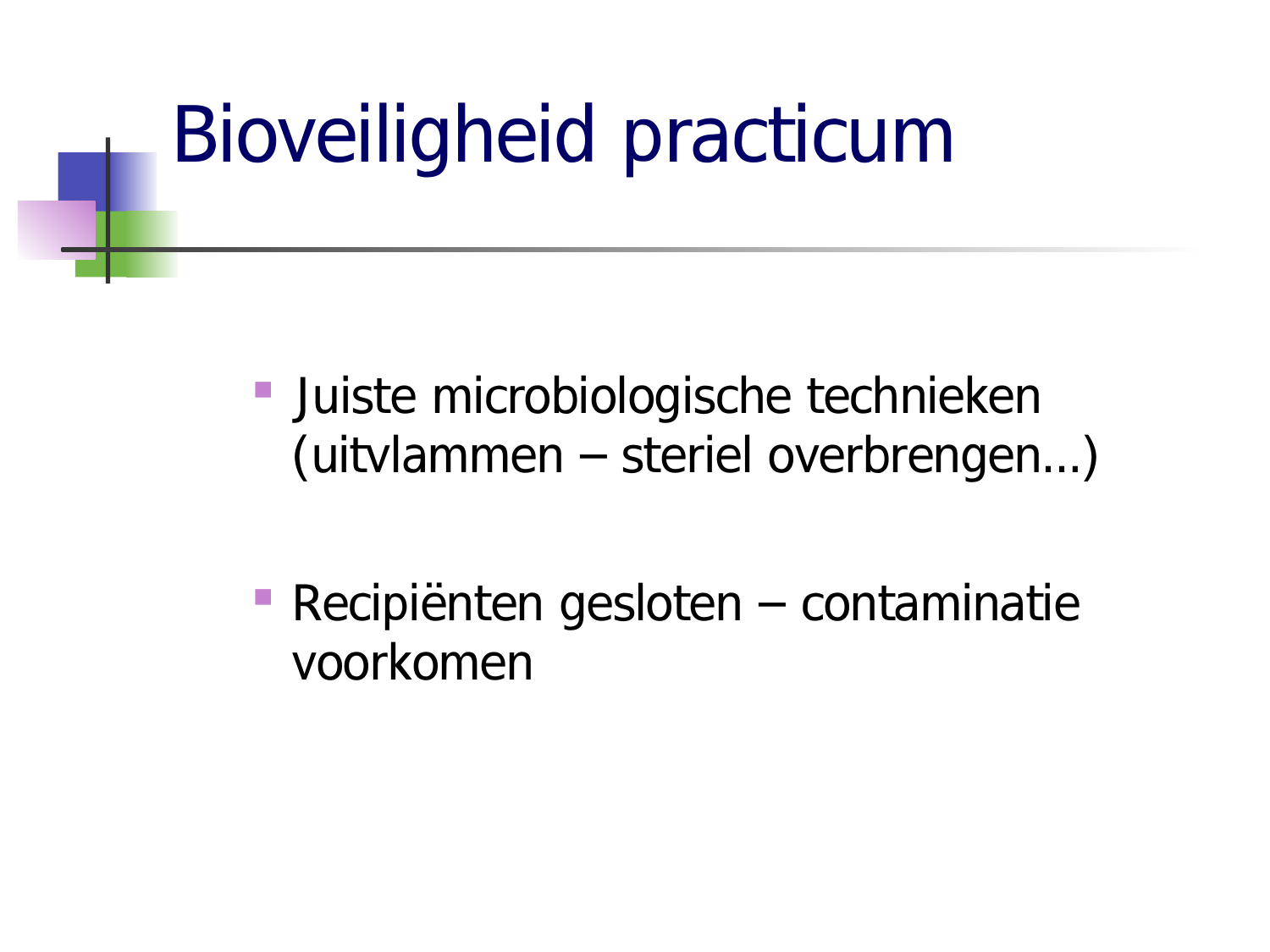

# Bioveiligheid practicum

Juiste microbiologische technieken (uitvlammen – steriel overbrengen…)

Recipiënten gesloten – contaminatie voorkomen